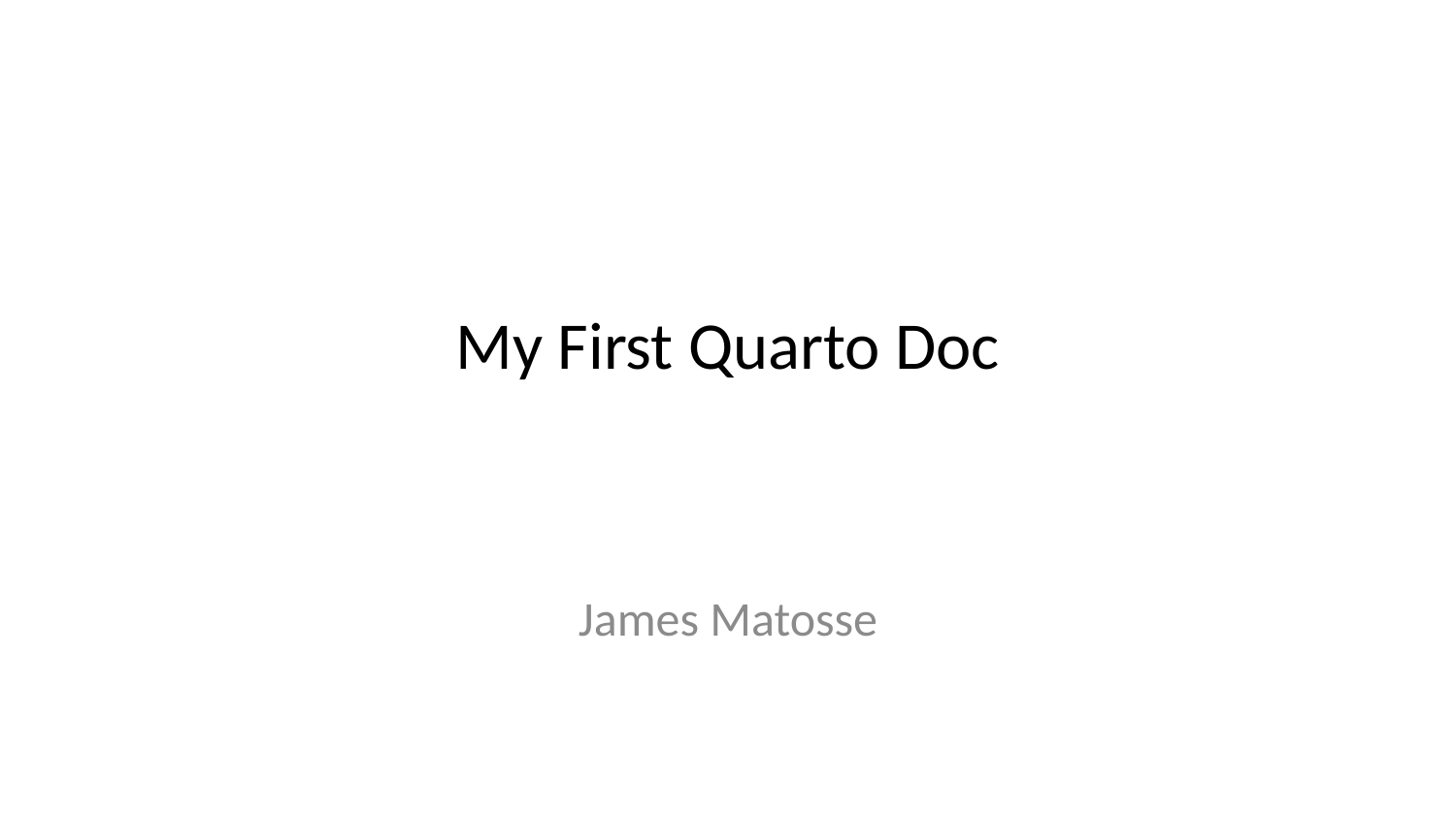

# My First Quarto Doc
James Matosse